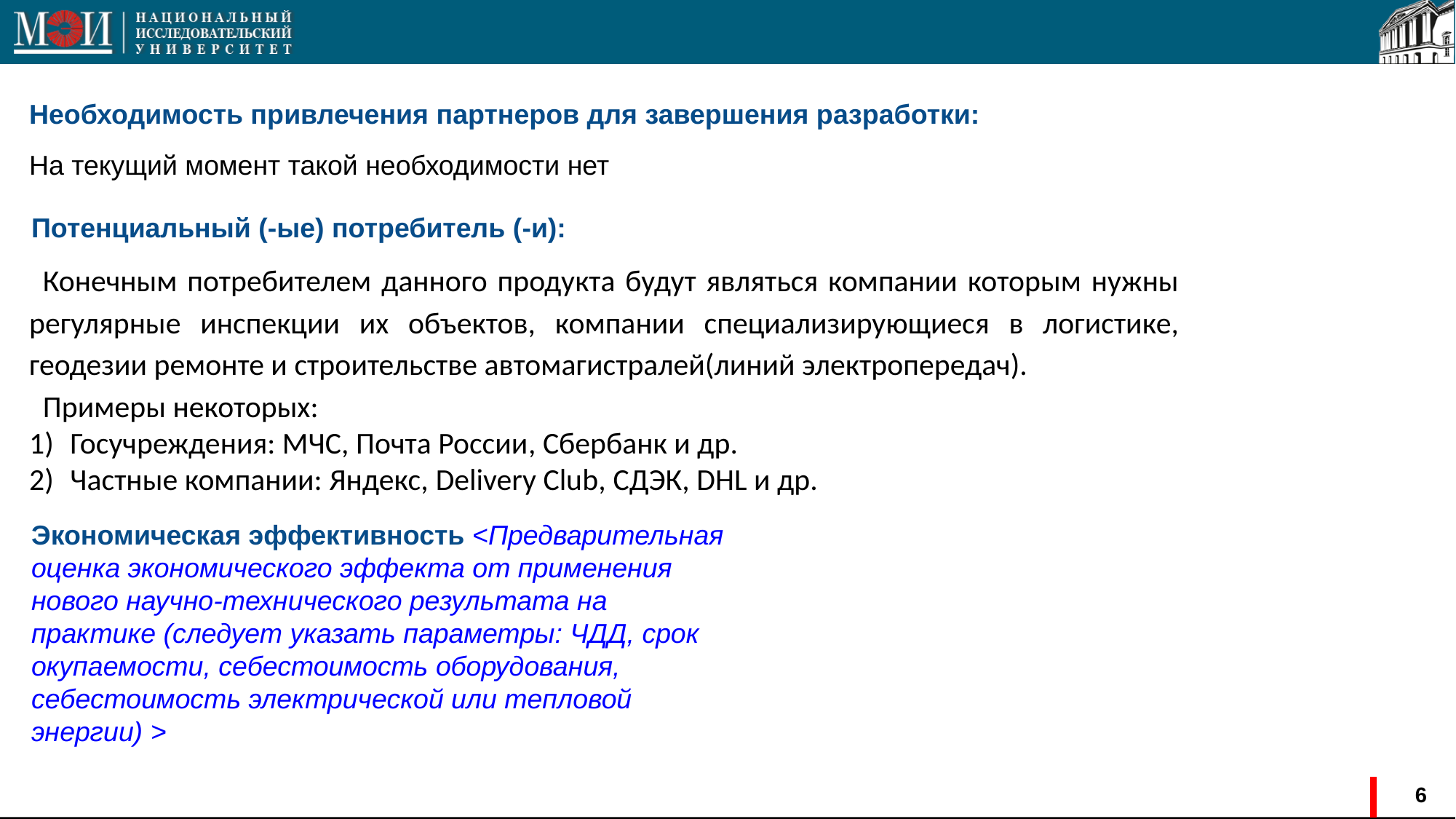

Необходимость привлечения партнеров для завершения разработки:
На текущий момент такой необходимости нет
Потенциальный (-ые) потребитель (-и):
Конечным потребителем данного продукта будут являться компании которым нужны регулярные инспекции их объектов, компании специализирующиеся в логистике, геодезии ремонте и строительстве автомагистралей(линий электропередач).
Примеры некоторых:
Госучреждения: МЧС, Почта России, Сбербанк и др.
Частные компании: Яндекс, Delivery Club, СДЭК, DHL и др.

Экономическая эффективность <Предварительная оценка экономического эффекта от применения нового научно-технического результата на практике (следует указать параметры: ЧДД, срок окупаемости, себестоимость оборудования, себестоимость электрической или тепловой энергии) >
6